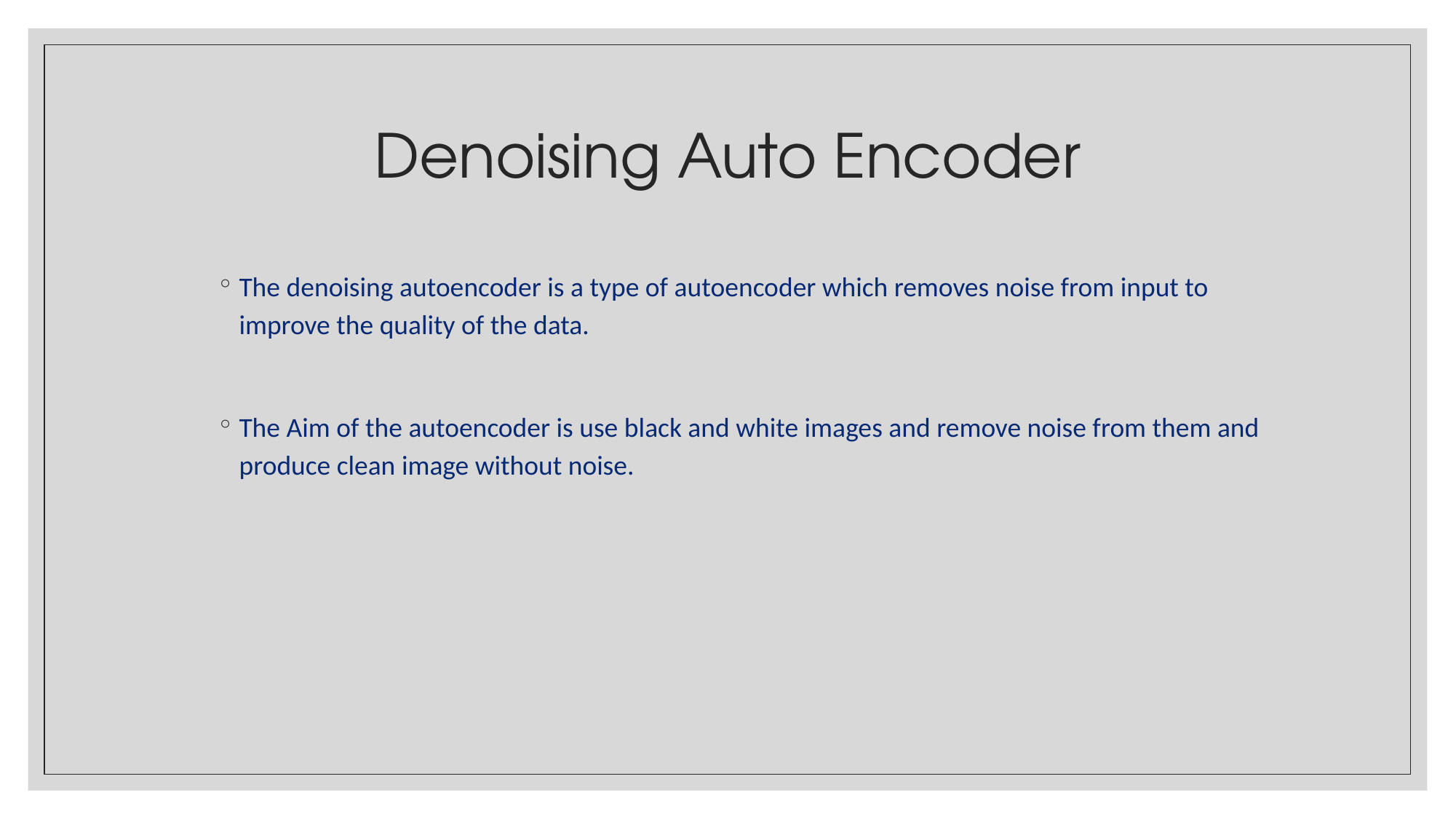

# Denoising Auto Encoder
The denoising autoencoder is a type of autoencoder which removes noise from input to improve the quality of the data.

The Aim of the autoencoder is use black and white images and remove noise from them and produce clean image without noise.